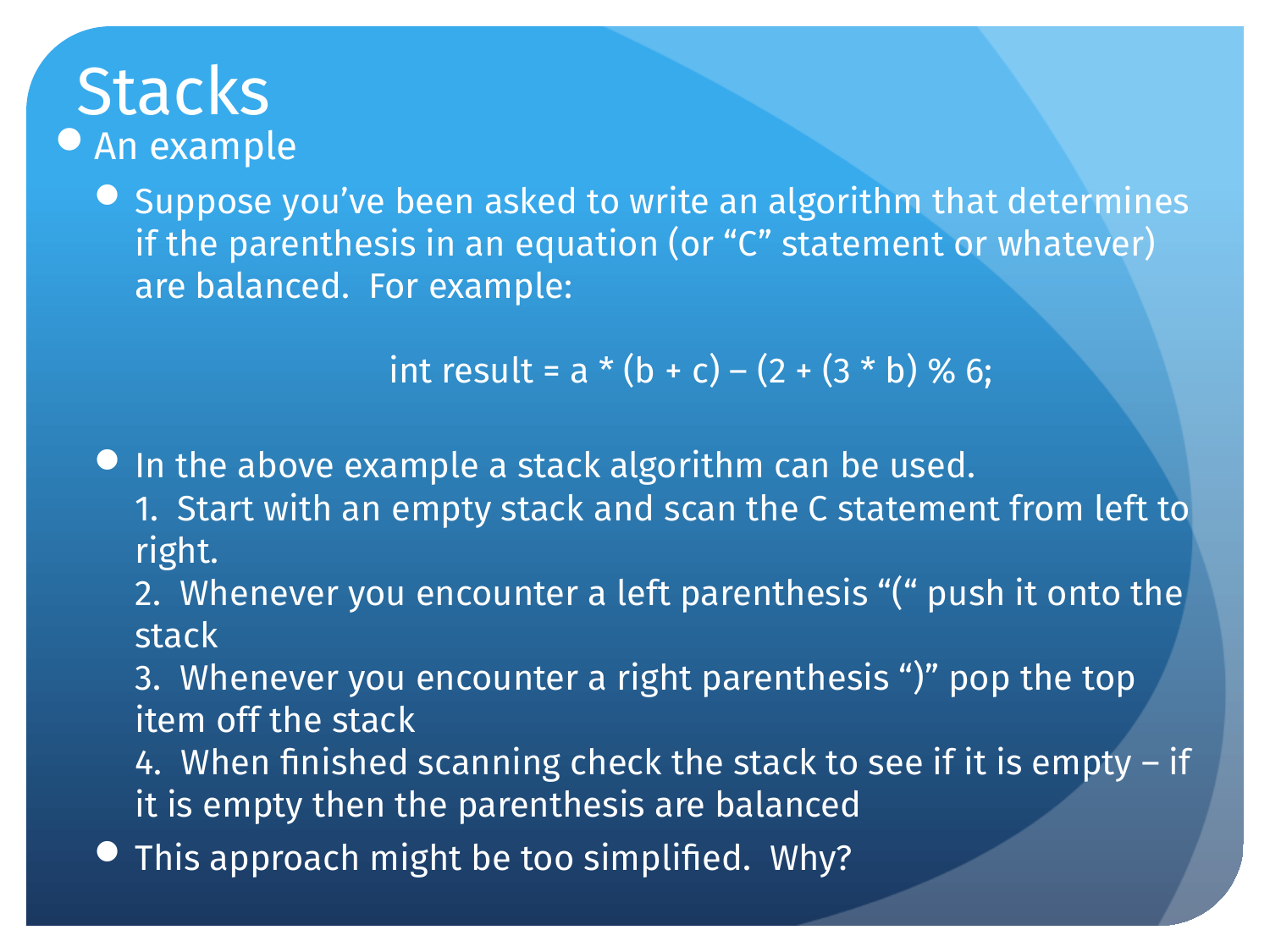

# Stacks
An example
Suppose you’ve been asked to write an algorithm that determines if the parenthesis in an equation (or “C” statement or whatever) are balanced.  For example:
		int result = a * (b + c) – (2 + (3 * b) % 6;
In the above example a stack algorithm can be used.
1.  Start with an empty stack and scan the C statement from left to right.
2.  Whenever you encounter a left parenthesis “(“ push it onto the stack
3.  Whenever you encounter a right parenthesis “)” pop the top item off the stack
4.  When finished scanning check the stack to see if it is empty – if it is empty then the parenthesis are balanced
This approach might be too simplified.  Why?